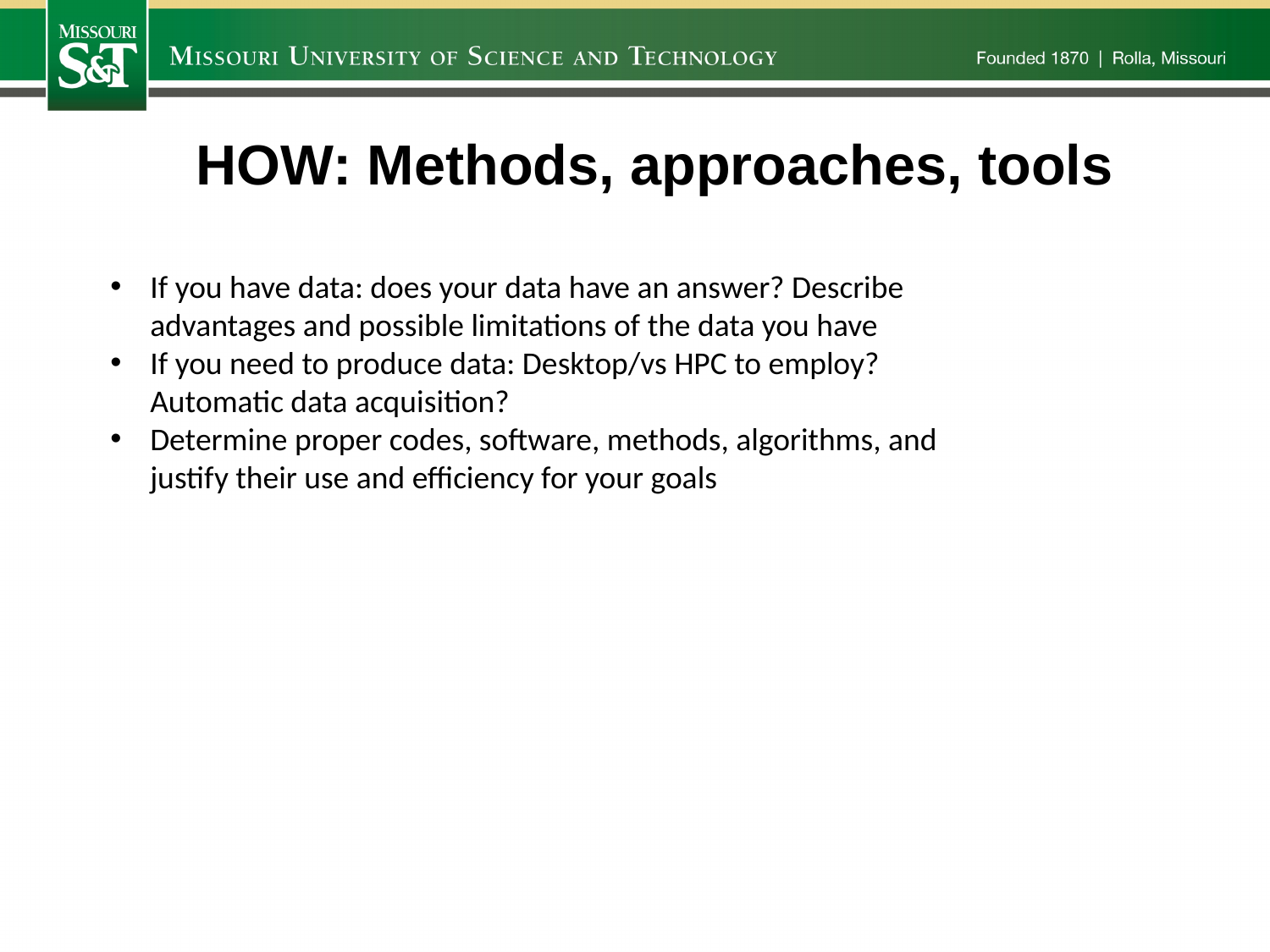

HOW: Methods, approaches, tools
If you have data: does your data have an answer? Describe advantages and possible limitations of the data you have
If you need to produce data: Desktop/vs HPC to employ? Automatic data acquisition?
Determine proper codes, software, methods, algorithms, and justify their use and efficiency for your goals